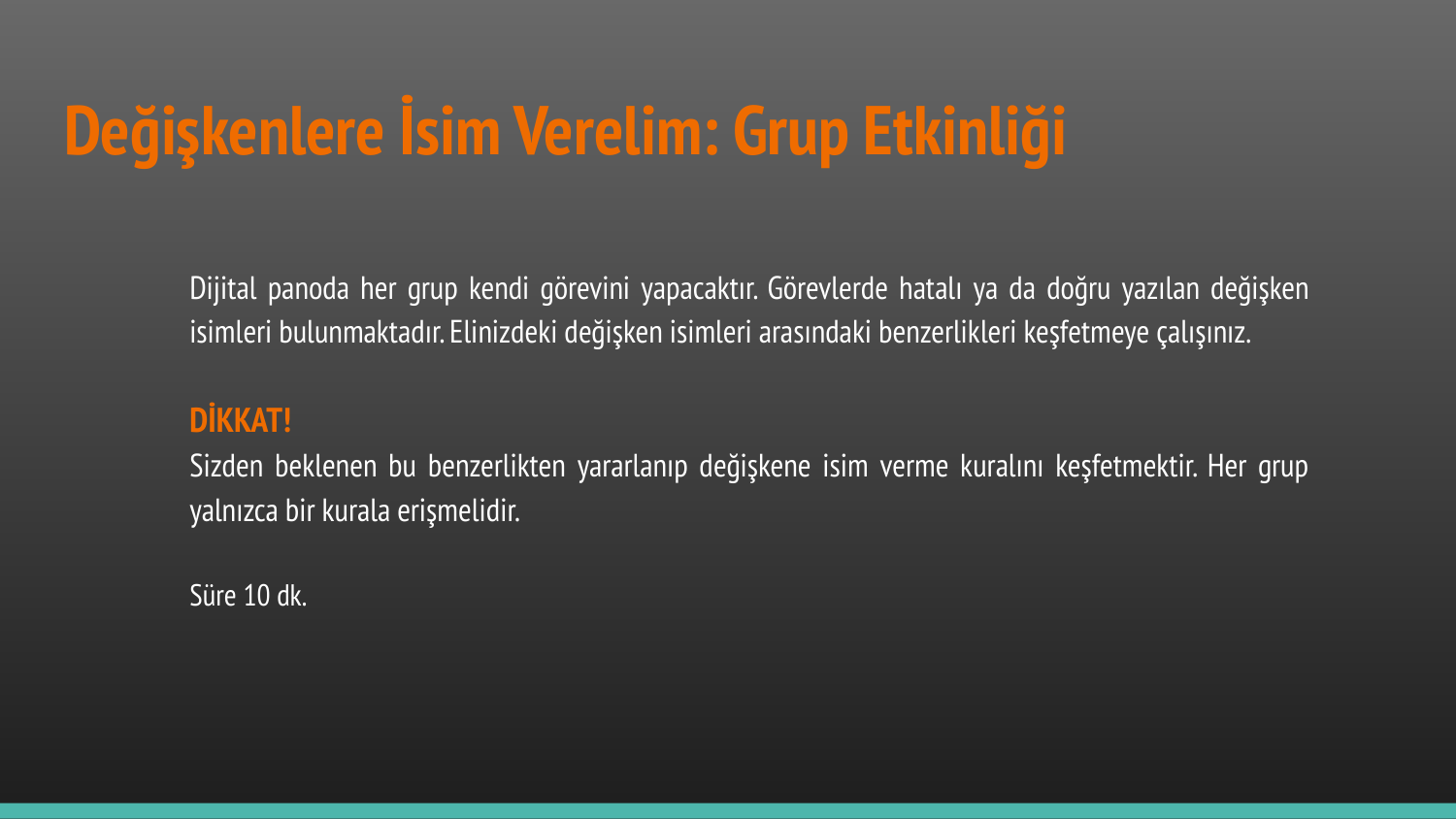

# Değişkenlere İsim Verelim: Grup Etkinliği
Dijital panoda her grup kendi görevini yapacaktır. Görevlerde hatalı ya da doğru yazılan değişken isimleri bulunmaktadır. Elinizdeki değişken isimleri arasındaki benzerlikleri keşfetmeye çalışınız.

DİKKAT!
Sizden beklenen bu benzerlikten yararlanıp değişkene isim verme kuralını keşfetmektir. Her grup yalnızca bir kurala erişmelidir.

Süre 10 dk.